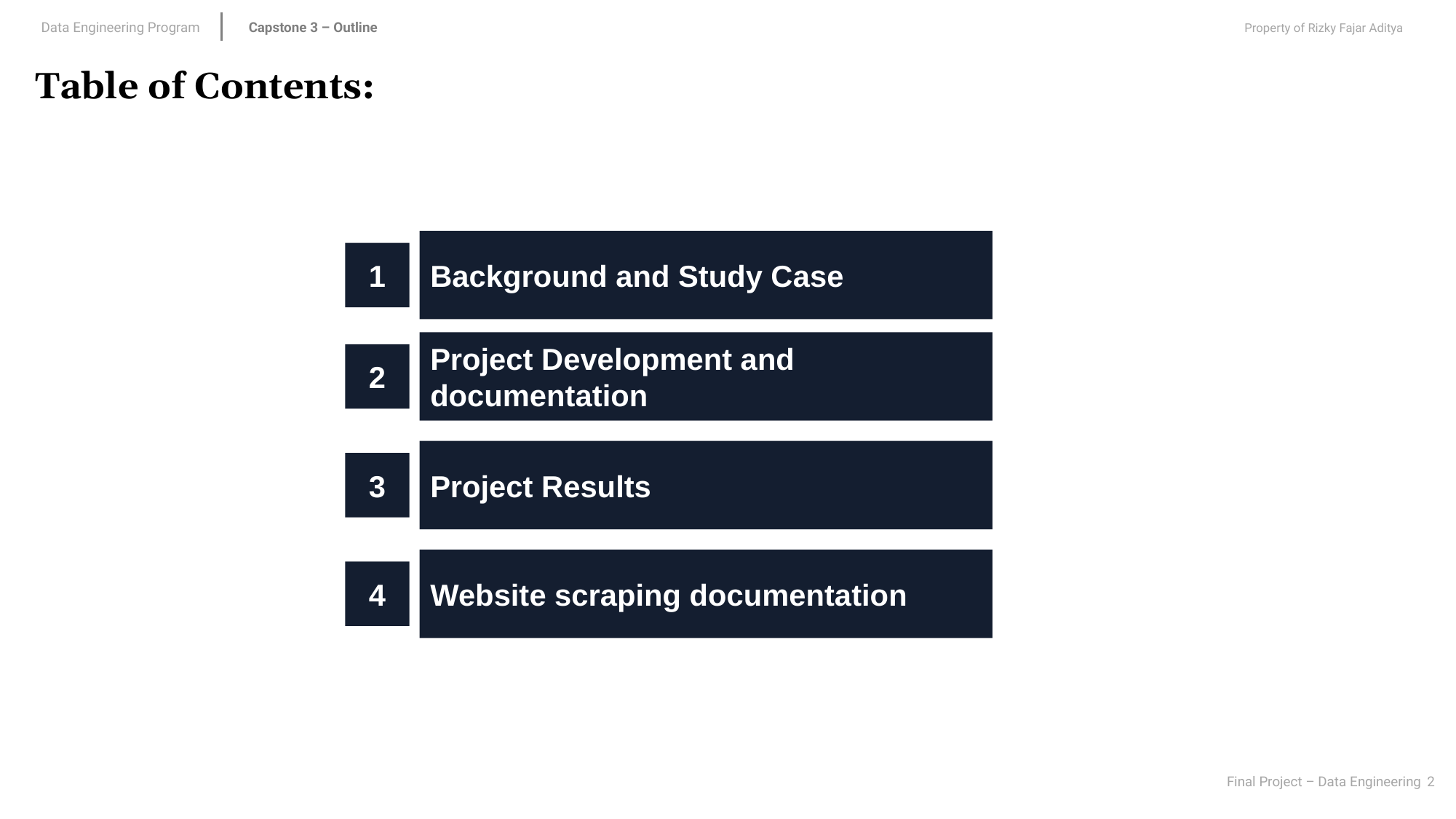

Data Engineering Program
Capstone 3 – Outline
Property of Rizky Fajar Aditya
Table of Contents:
Background and Study Case
1
Project Development and documentation
2
Project Results
3
Website scraping documentation
4
2
Final Project – Data Engineering